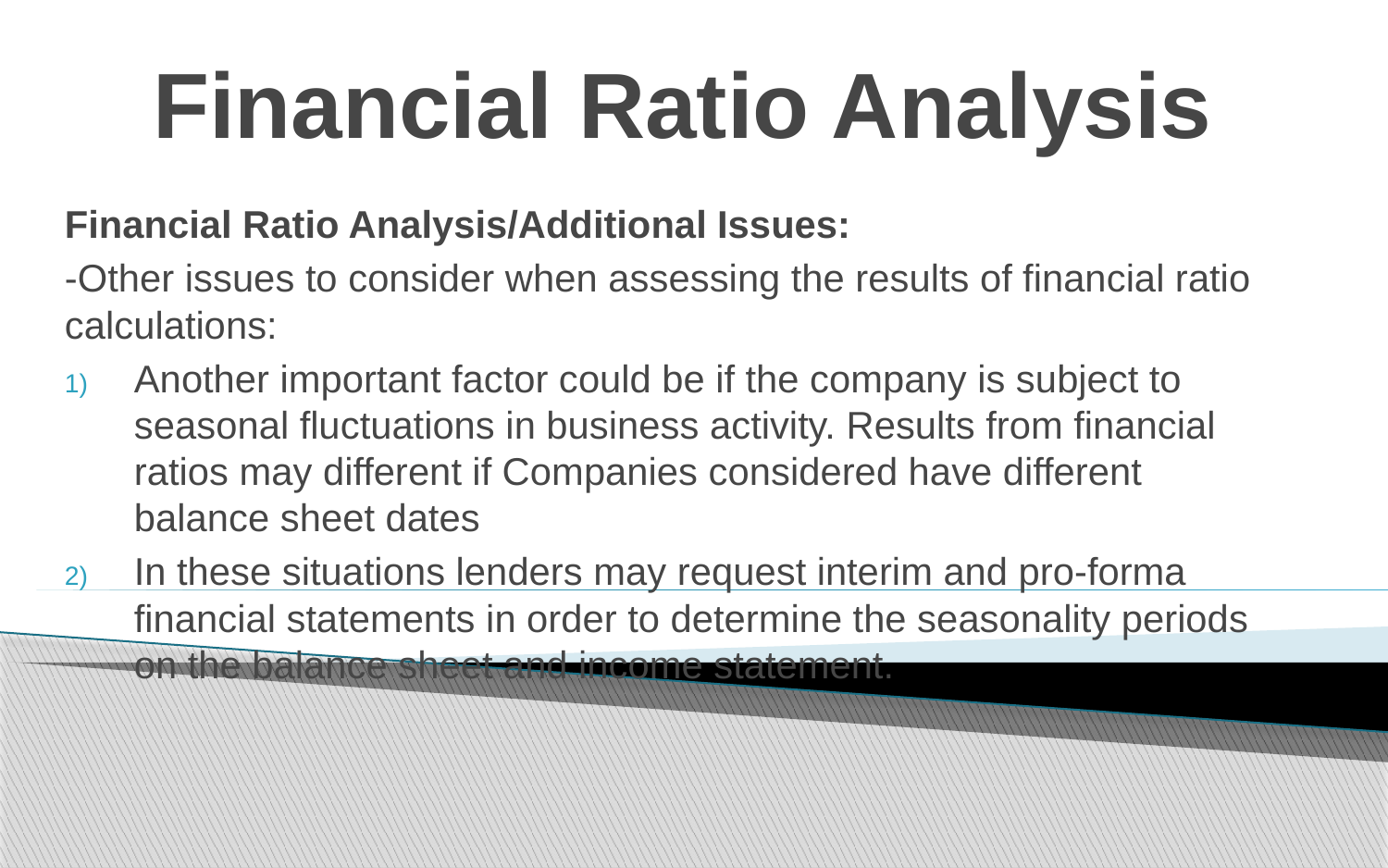

# Financial Ratio Analysis
Financial Ratio Analysis/Additional Issues:
-Other issues to consider when assessing the results of financial ratio calculations:
Another important factor could be if the company is subject to seasonal fluctuations in business activity. Results from financial ratios may different if Companies considered have different balance sheet dates
In these situations lenders may request interim and pro-forma financial statements in order to determine the seasonality periods on the balance sheet and income statement.